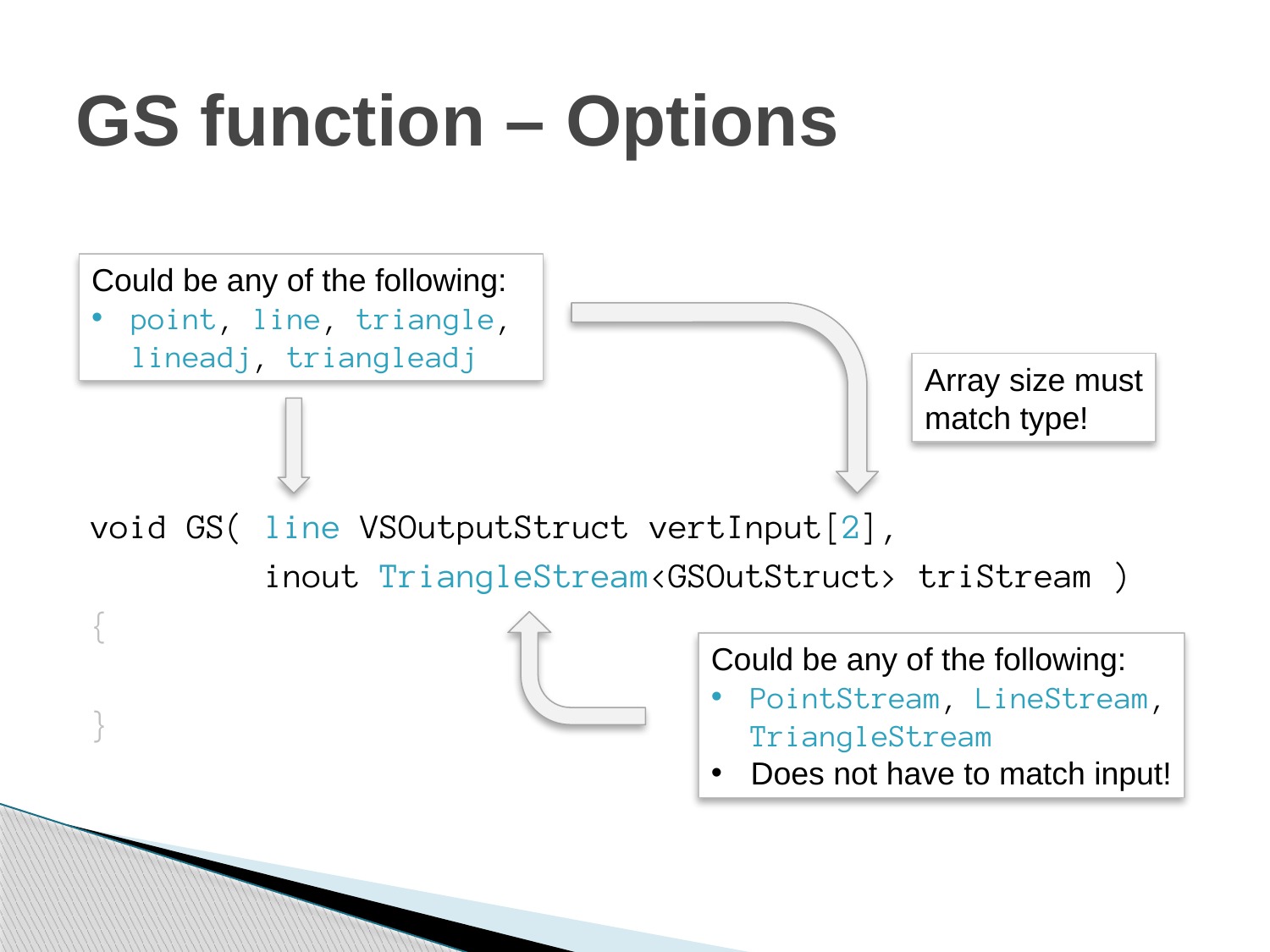

# GS function – Options

void GS( line VSOutputStruct vertInput[2],
         inout TriangleStream<GSOutStruct> triStream )
{

}

Could be any of the following:
point, line, triangle,
lineadj, triangleadj
Array size must
match type!

Could be any of the following:
PointStream, LineStream,
TriangleStream
Does not have to match input!